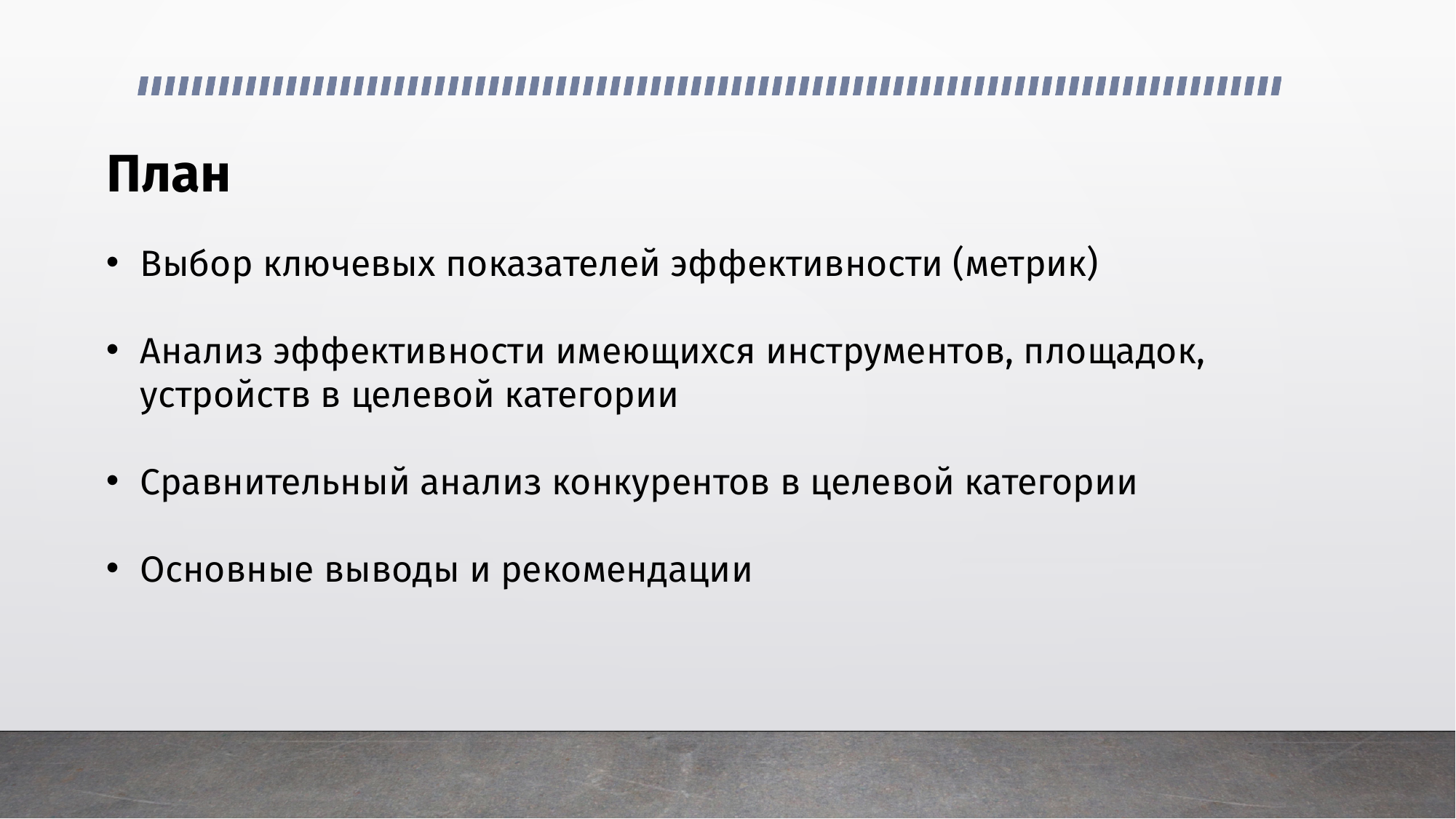

# План
Выбор ключевых показателей эффективности (метрик)

Анализ эффективности имеющихся инструментов, площадок, устройств в целевой категории

Сравнительный анализ конкурентов в целевой категории

Основные выводы и рекомендации